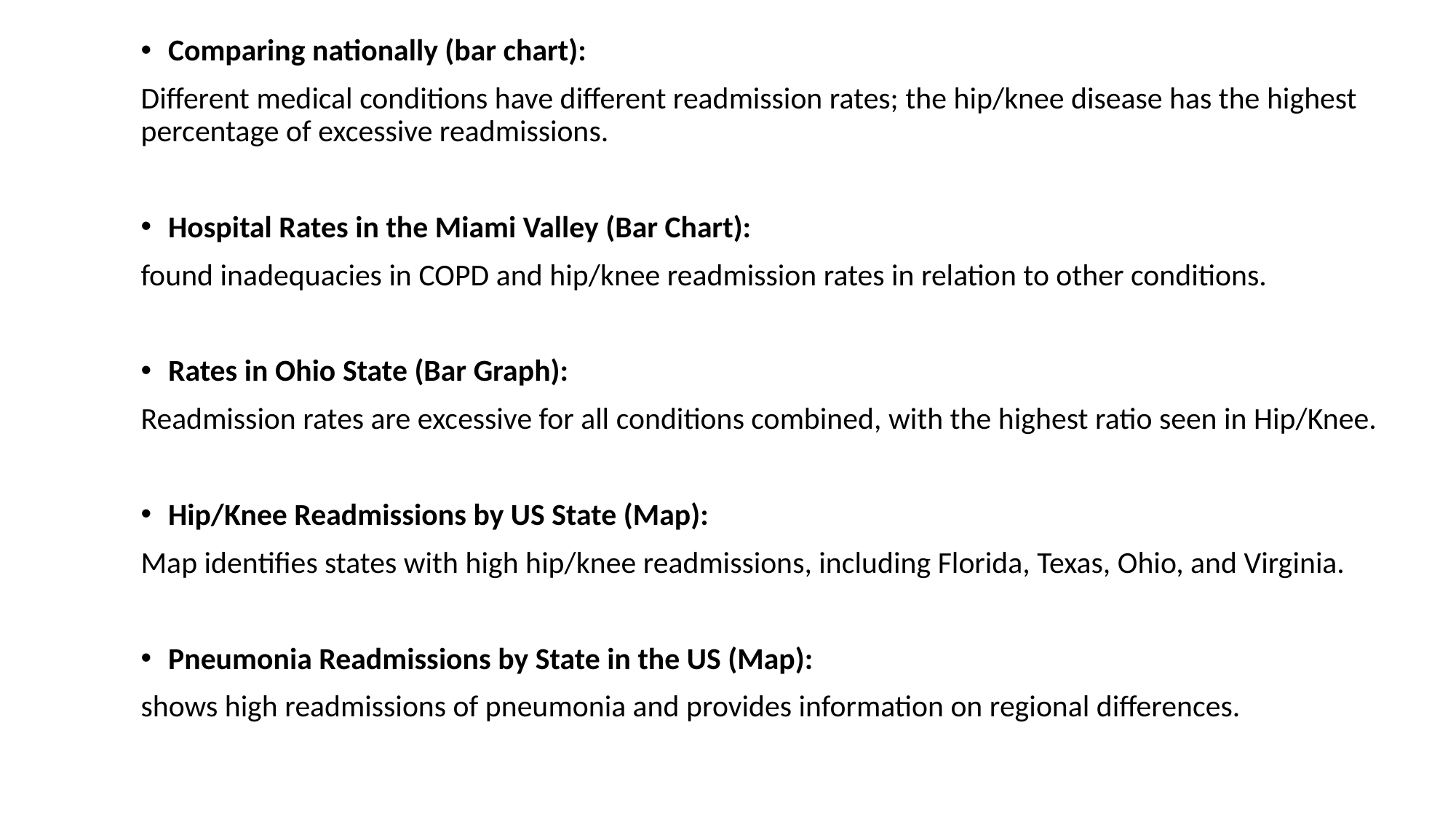

Comparing nationally (bar chart):
Different medical conditions have different readmission rates; the hip/knee disease has the highest percentage of excessive readmissions.

Hospital Rates in the Miami Valley (Bar Chart):
found inadequacies in COPD and hip/knee readmission rates in relation to other conditions.

Rates in Ohio State (Bar Graph):
Readmission rates are excessive for all conditions combined, with the highest ratio seen in Hip/Knee.

Hip/Knee Readmissions by US State (Map):
Map identifies states with high hip/knee readmissions, including Florida, Texas, Ohio, and Virginia.

Pneumonia Readmissions by State in the US (Map):
shows high readmissions of pneumonia and provides information on regional differences.